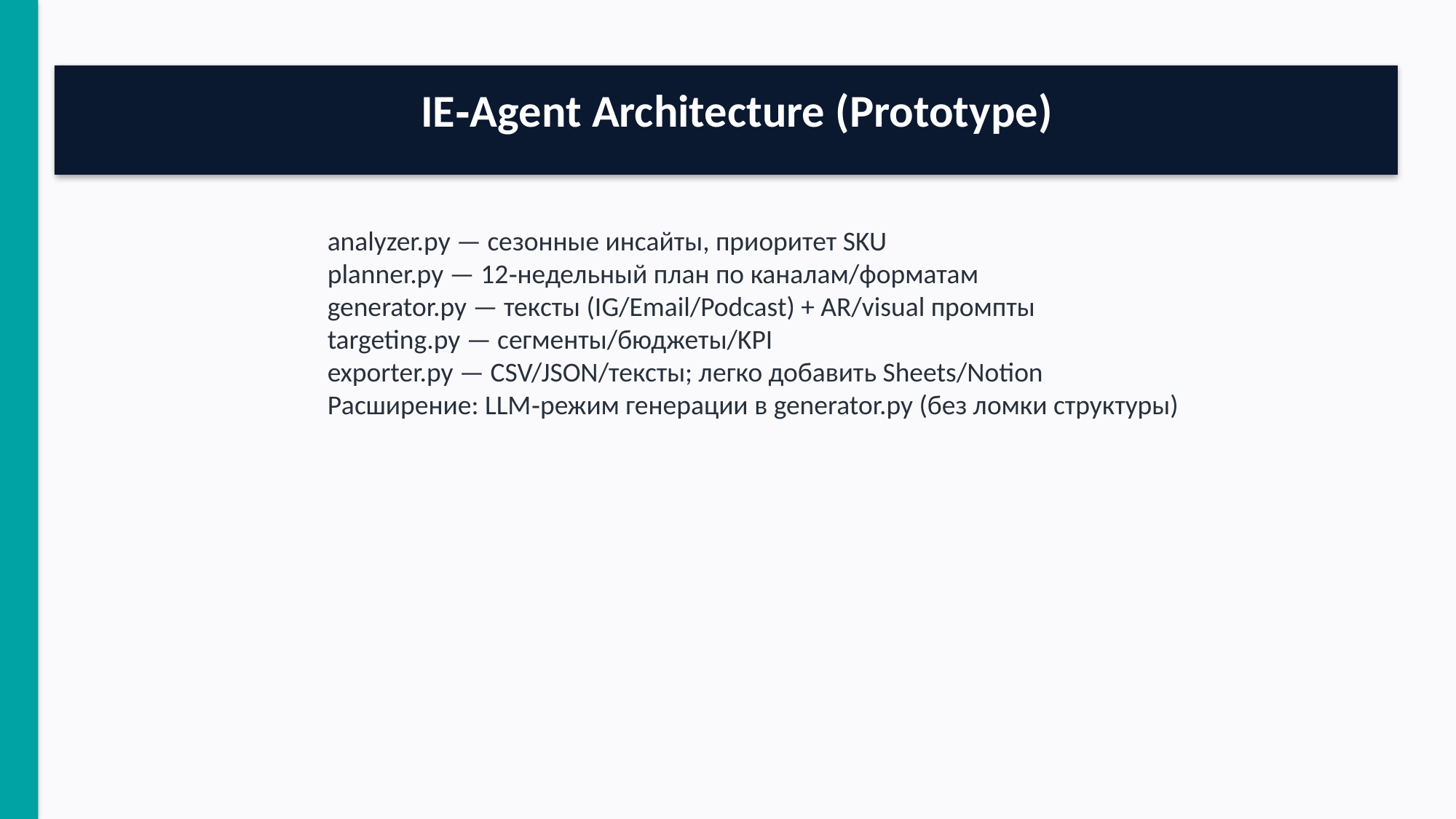

IE‑Agent Architecture (Prototype)
analyzer.py — сезонные инсайты, приоритет SKU
planner.py — 12‑недельный план по каналам/форматам
generator.py — тексты (IG/Email/Podcast) + AR/visual промпты
targeting.py — сегменты/бюджеты/KPI
exporter.py — CSV/JSON/тексты; легко добавить Sheets/Notion
Расширение: LLM‑режим генерации в generator.py (без ломки структуры)